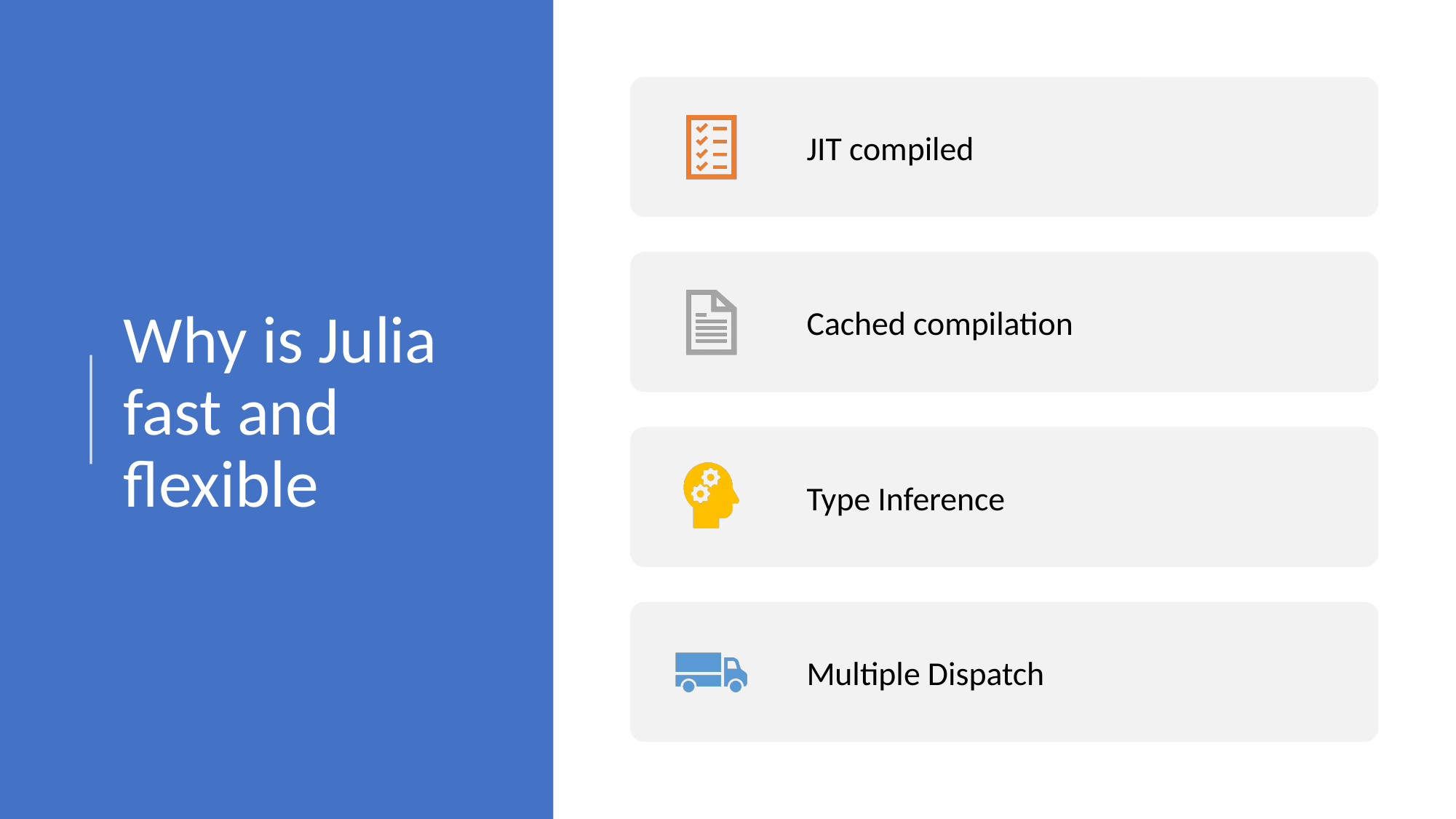

JIT compiled
Cached compilation
Type Inference
Multiple Dispatch
# Why is Julia fast and flexible